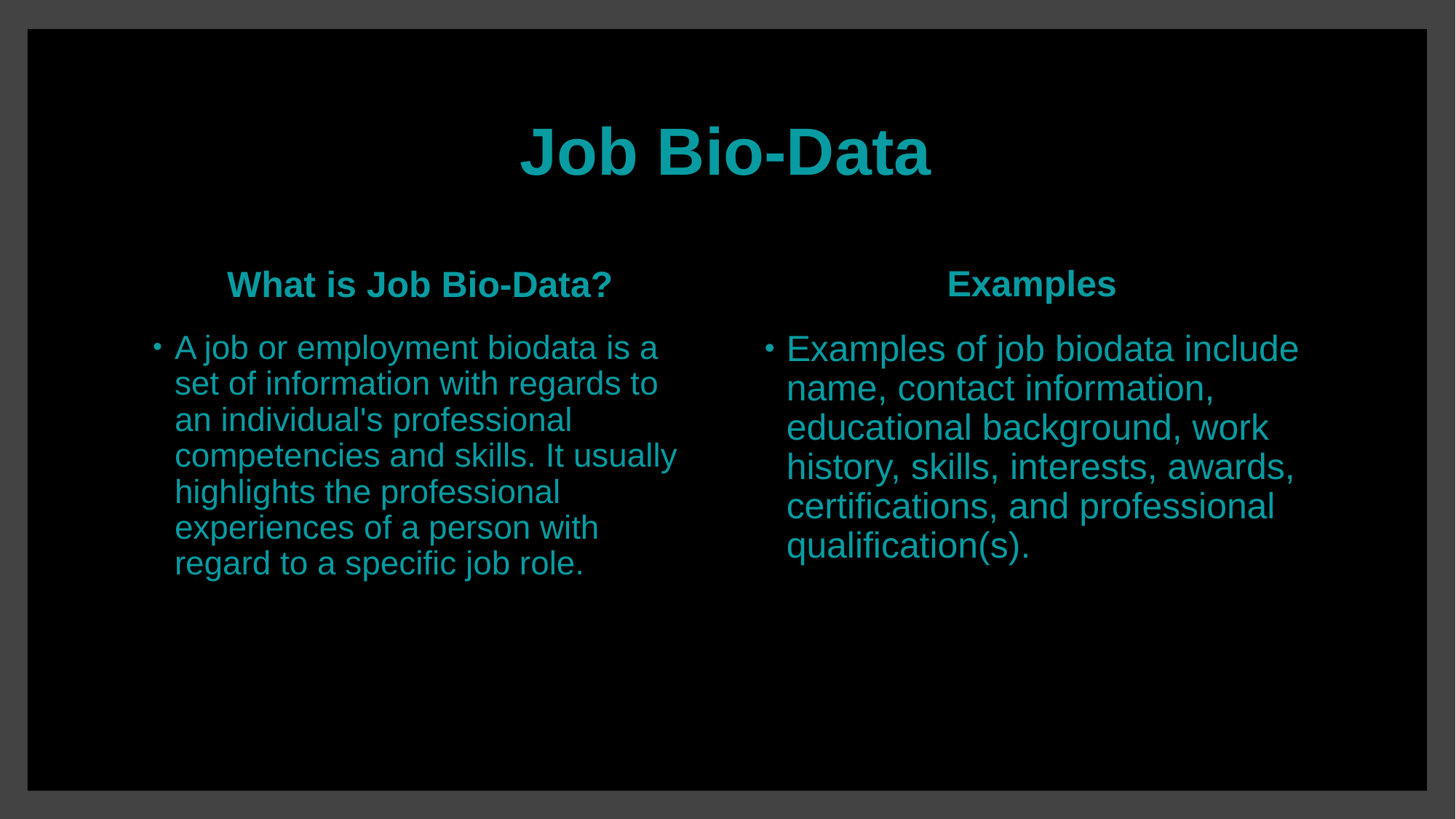

# Job Bio-Data
Examples
What is Job Bio-Data?
Examples of job biodata include name, contact information, educational background, work history, skills, interests, awards, certifications, and professional qualification(s).
A job or employment biodata is a set of information with regards to an individual's professional competencies and skills. It usually highlights the professional experiences of a person with regard to a specific job role.